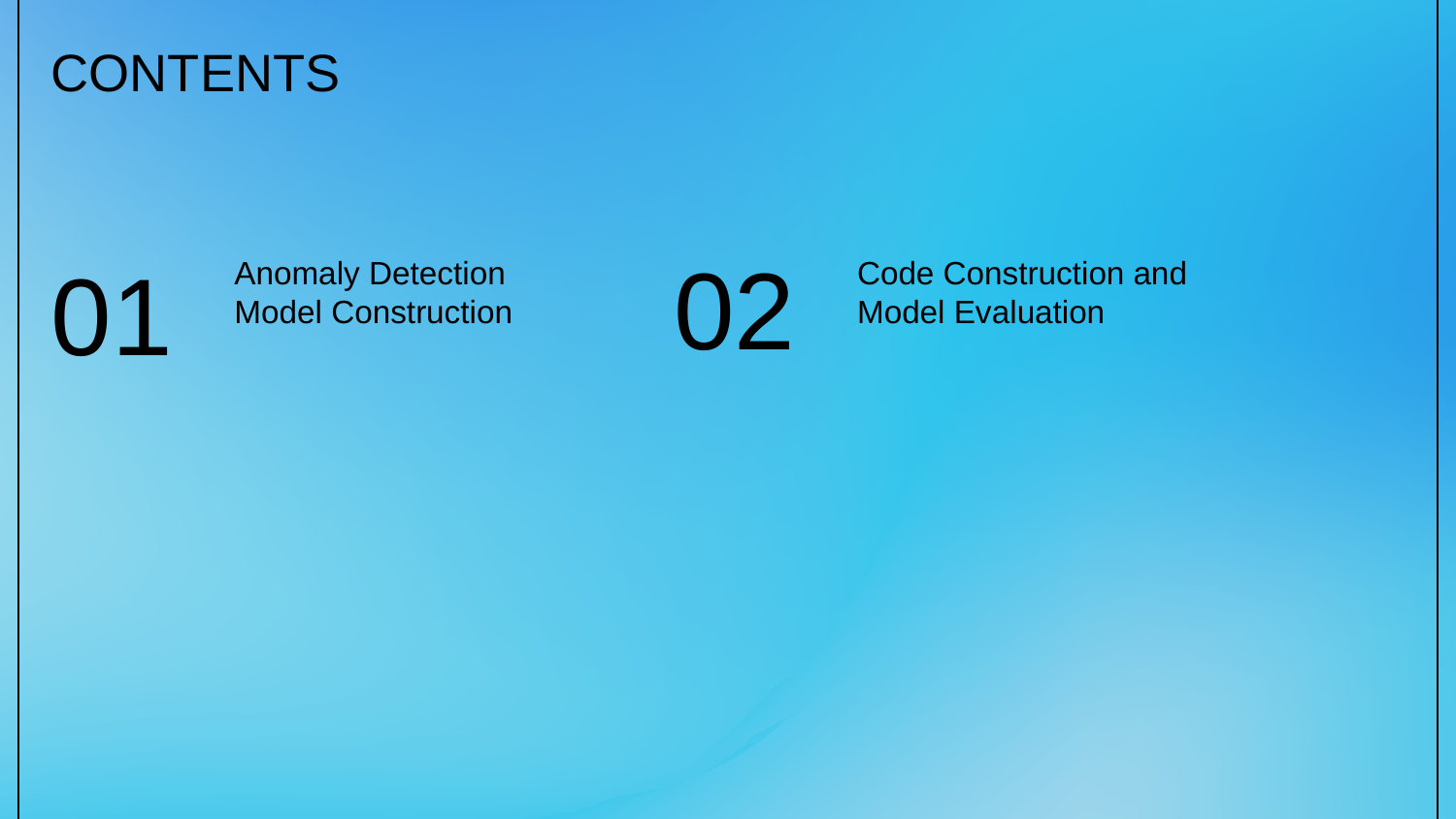

# CONTENTS
Code Construction and Model Evaluation
02
01
Anomaly Detection
Model Construction